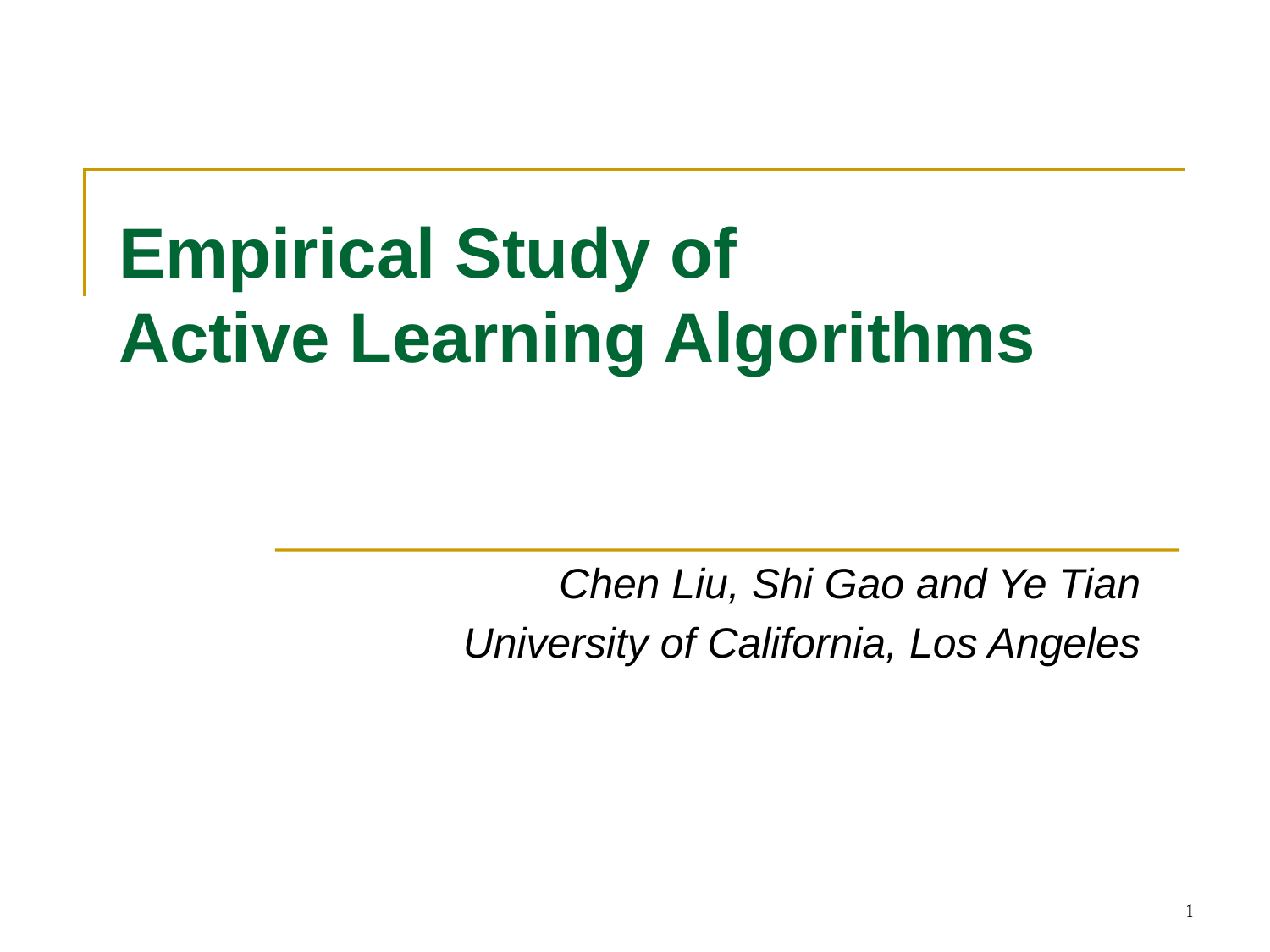

# Empirical Study of Active Learning Algorithms
Chen Liu, Shi Gao and Ye Tian
University of California, Los Angeles
1